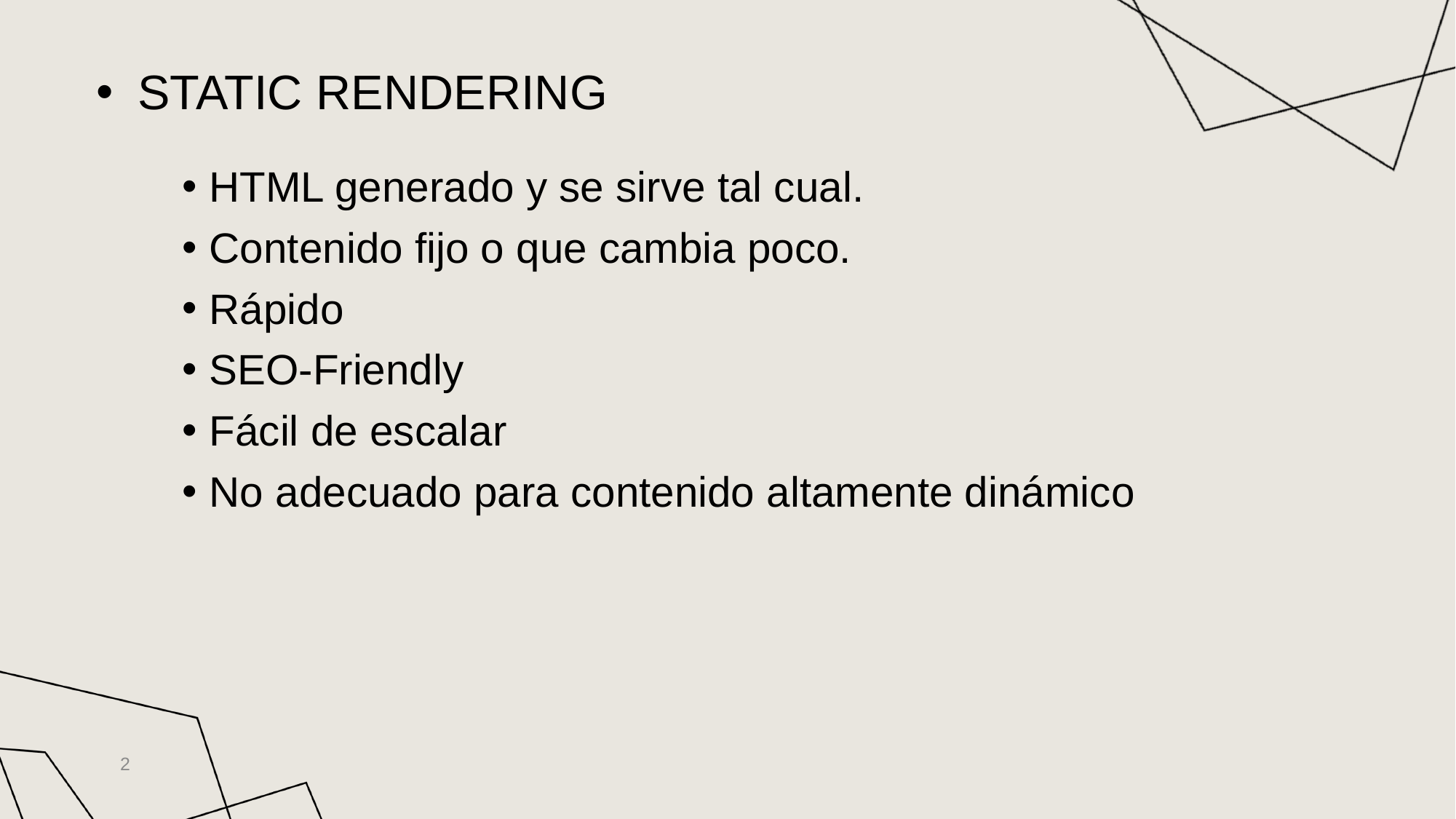

STATIC RENDERING
HTML generado y se sirve tal cual.
Contenido fijo o que cambia poco.
Rápido
SEO-Friendly
Fácil de escalar
No adecuado para contenido altamente dinámico
2